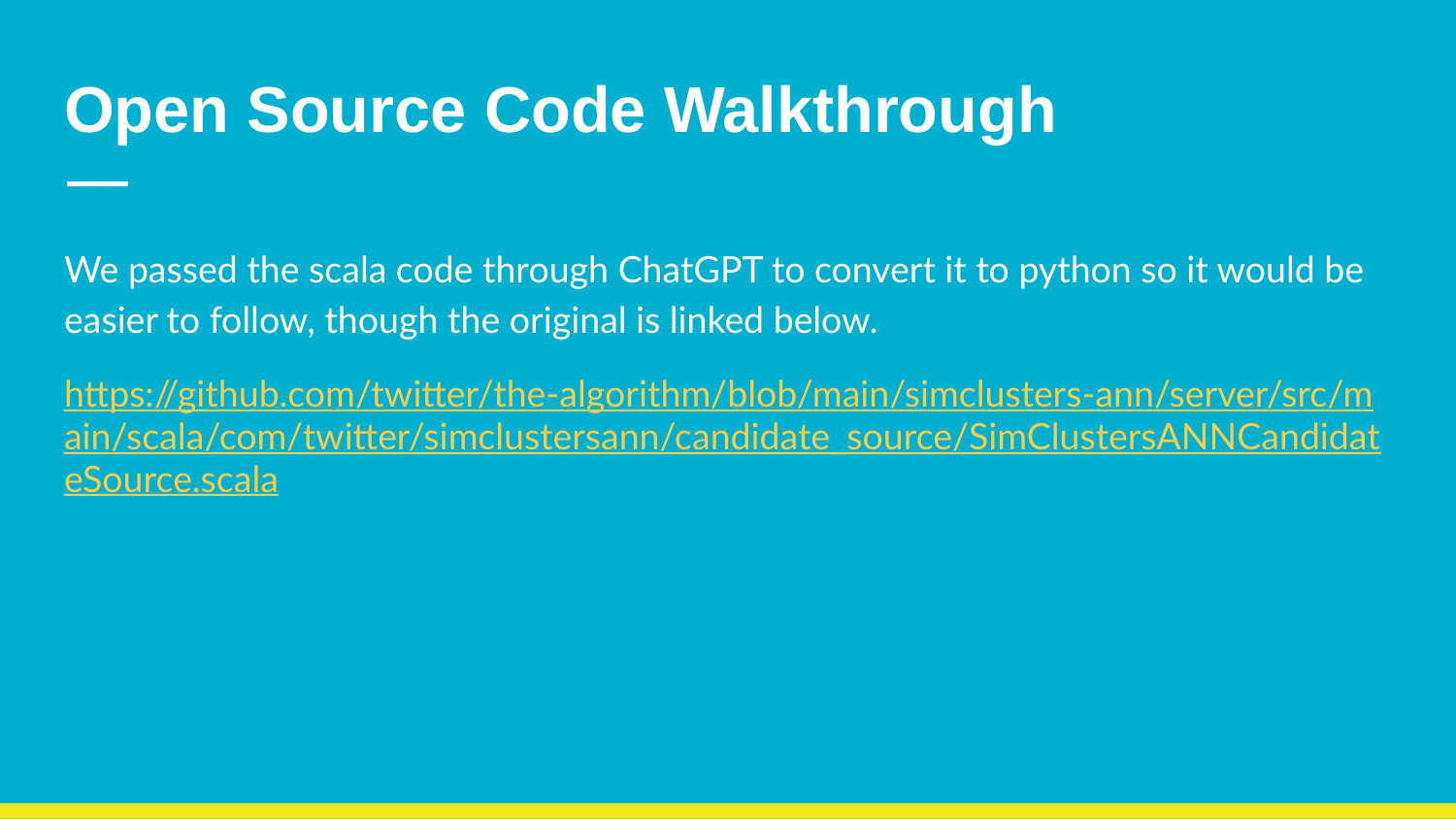

# Open Source Code Walkthrough
We passed the scala code through ChatGPT to convert it to python so it would be easier to follow, though the original is linked below.
https://github.com/twitter/the-algorithm/blob/main/simclusters-ann/server/src/main/scala/com/twitter/simclustersann/candidate_source/SimClustersANNCandidateSource.scala